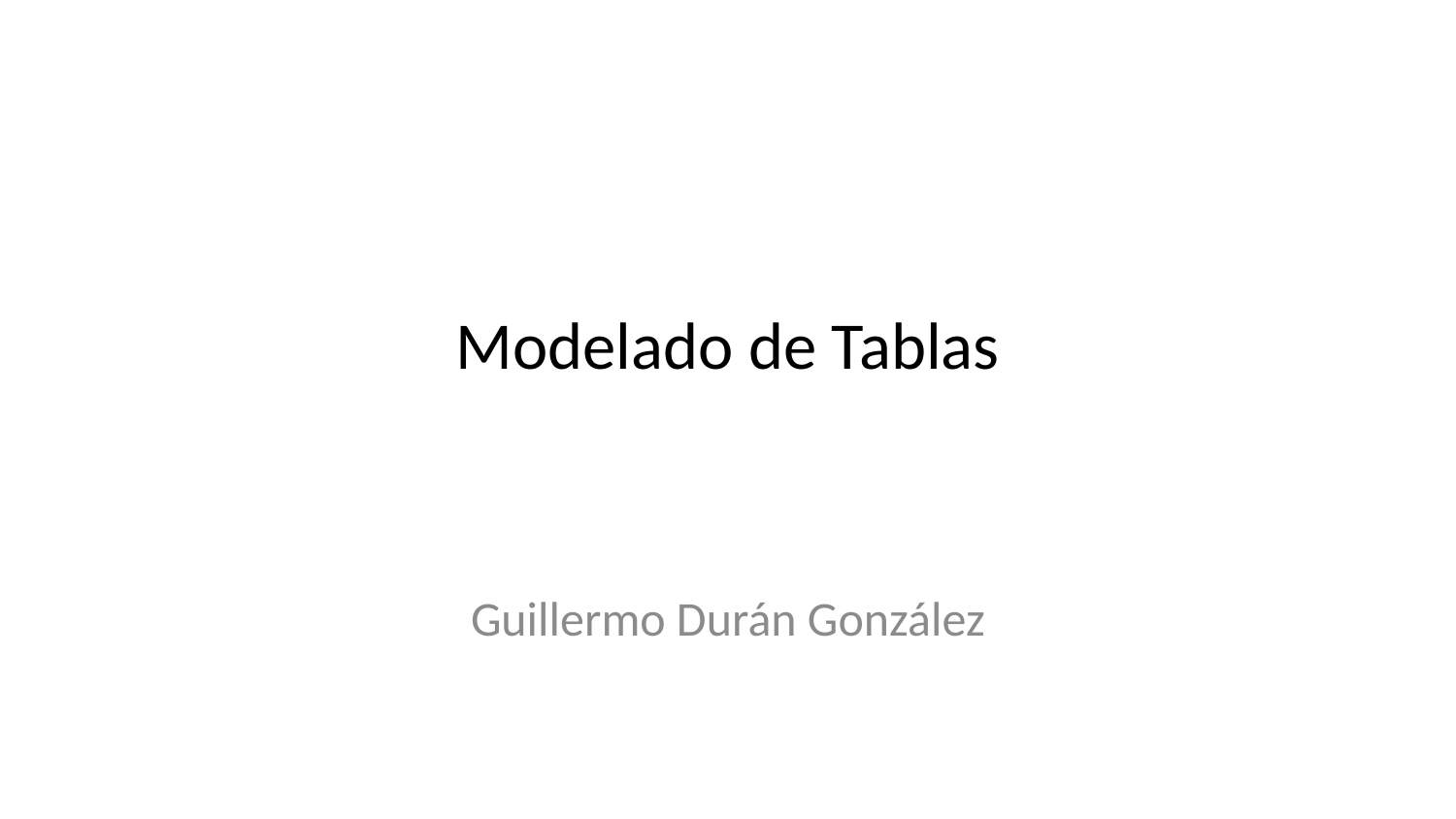

# Modelado de Tablas
Guillermo Durán González